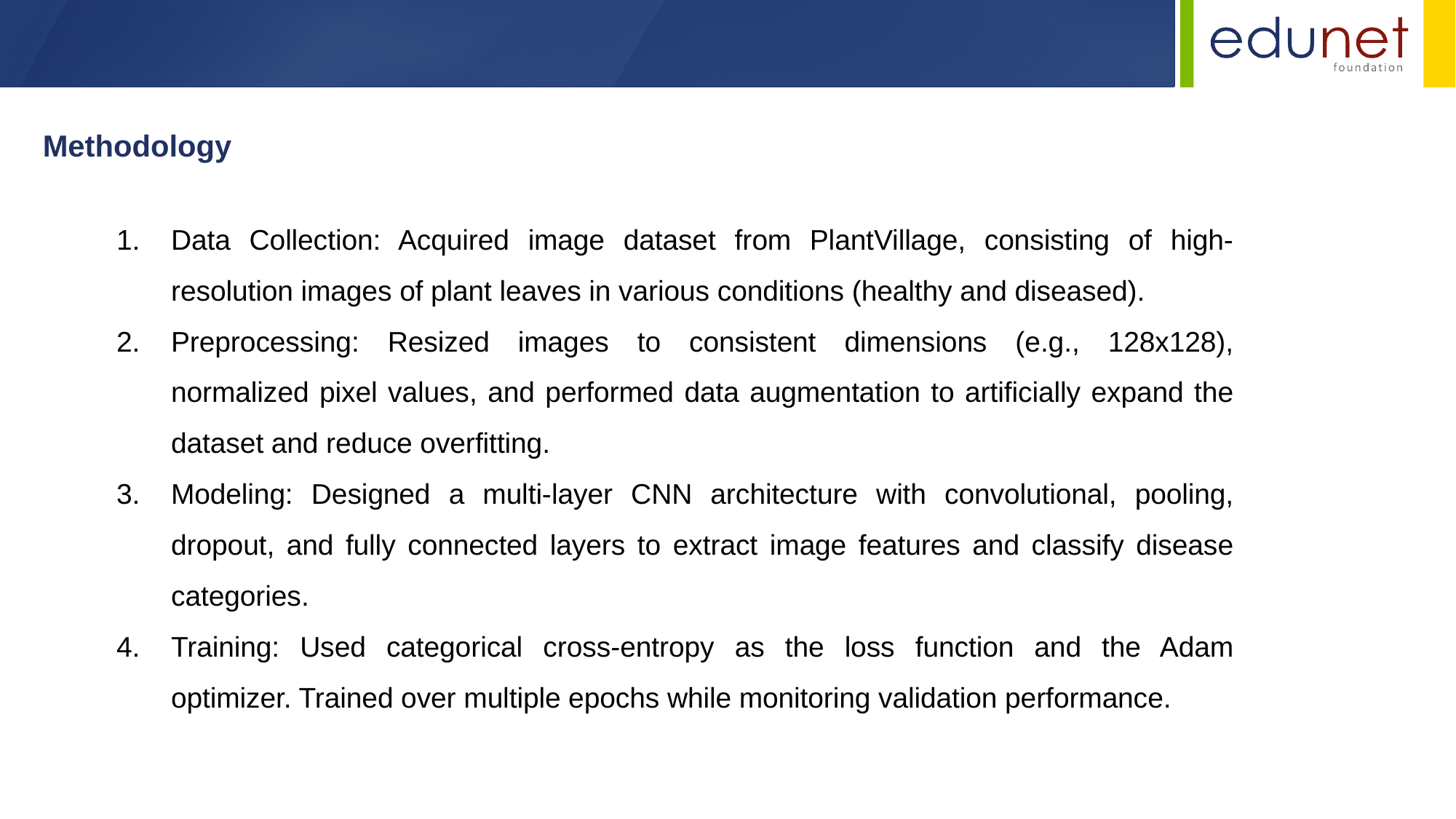

Methodology
Data Collection: Acquired image dataset from PlantVillage, consisting of high-resolution images of plant leaves in various conditions (healthy and diseased).
Preprocessing: Resized images to consistent dimensions (e.g., 128x128), normalized pixel values, and performed data augmentation to artificially expand the dataset and reduce overfitting.
Modeling: Designed a multi-layer CNN architecture with convolutional, pooling, dropout, and fully connected layers to extract image features and classify disease categories.
Training: Used categorical cross-entropy as the loss function and the Adam optimizer. Trained over multiple epochs while monitoring validation performance.